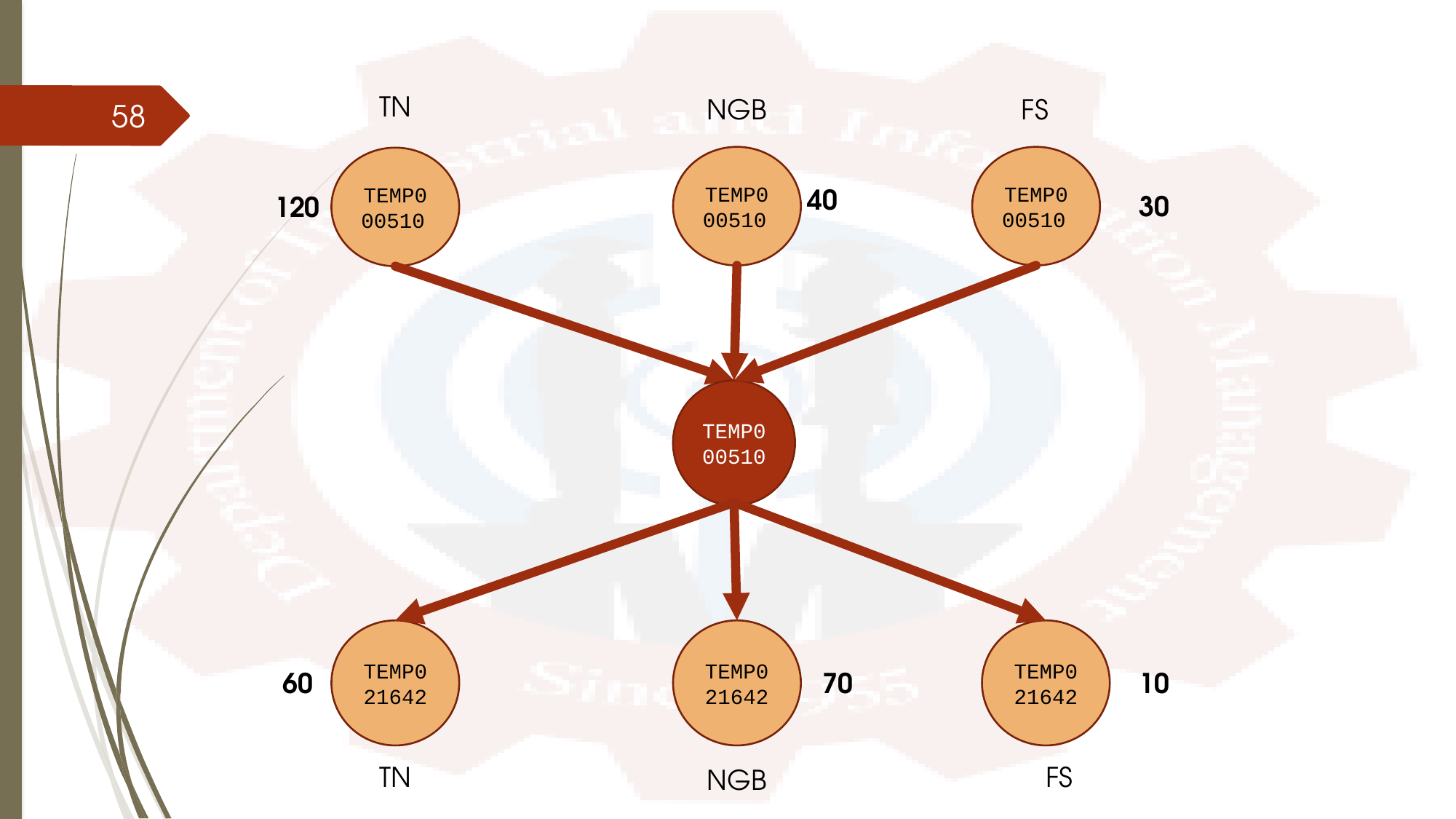

TN
NGB
FS
58
TEMP000510
TEMP000510
TEMP000510
40
30
120
TEMP000510
TEMP021642
TEMP021642
TEMP021642
60
70
10
TN
FS
NGB